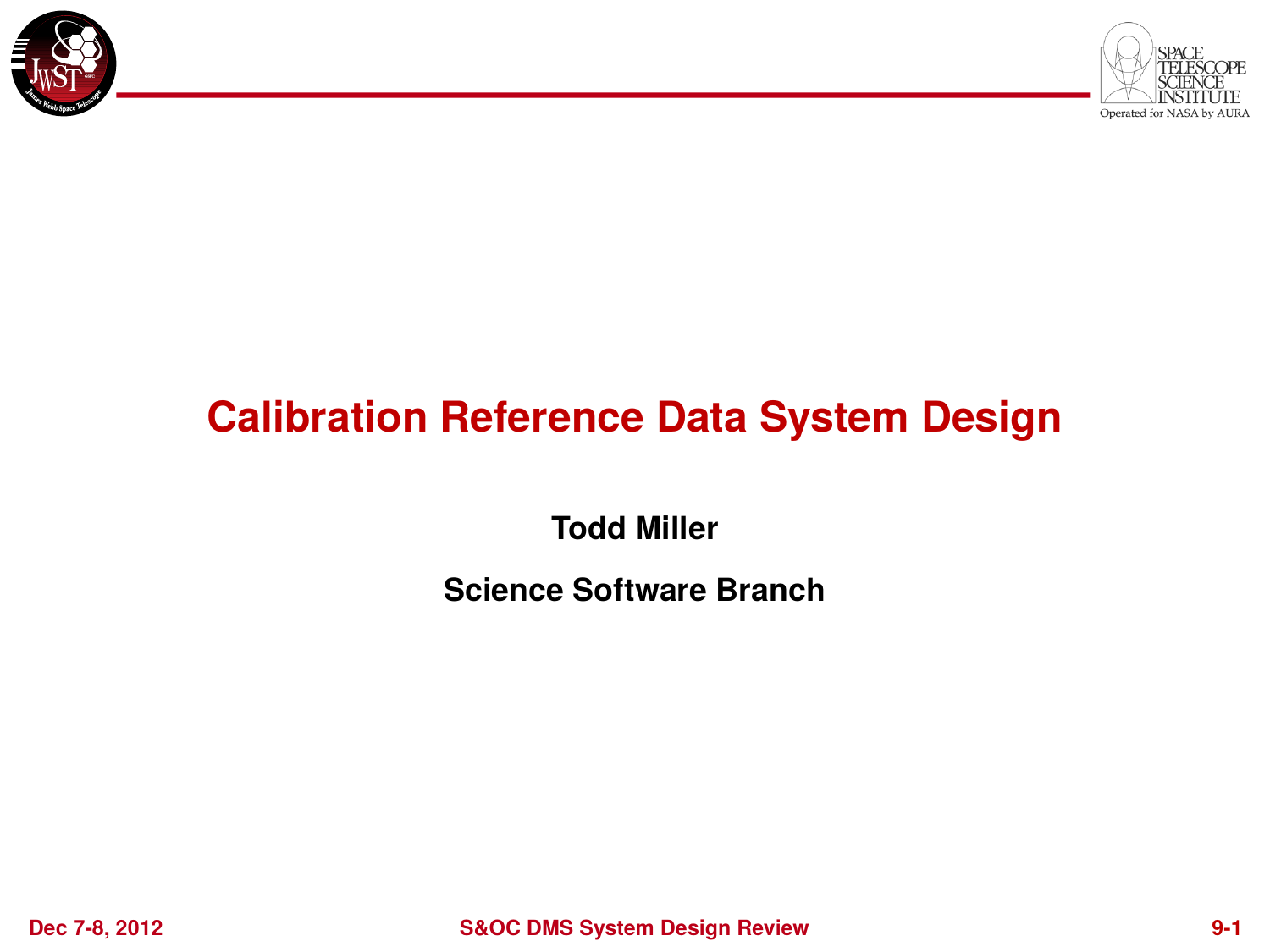

Calibration Reference Data System Design
Todd Miller
Science Software Branch
# Title Page
9-1

Dec 7-8, 2012
S&OC DMS System Design Review